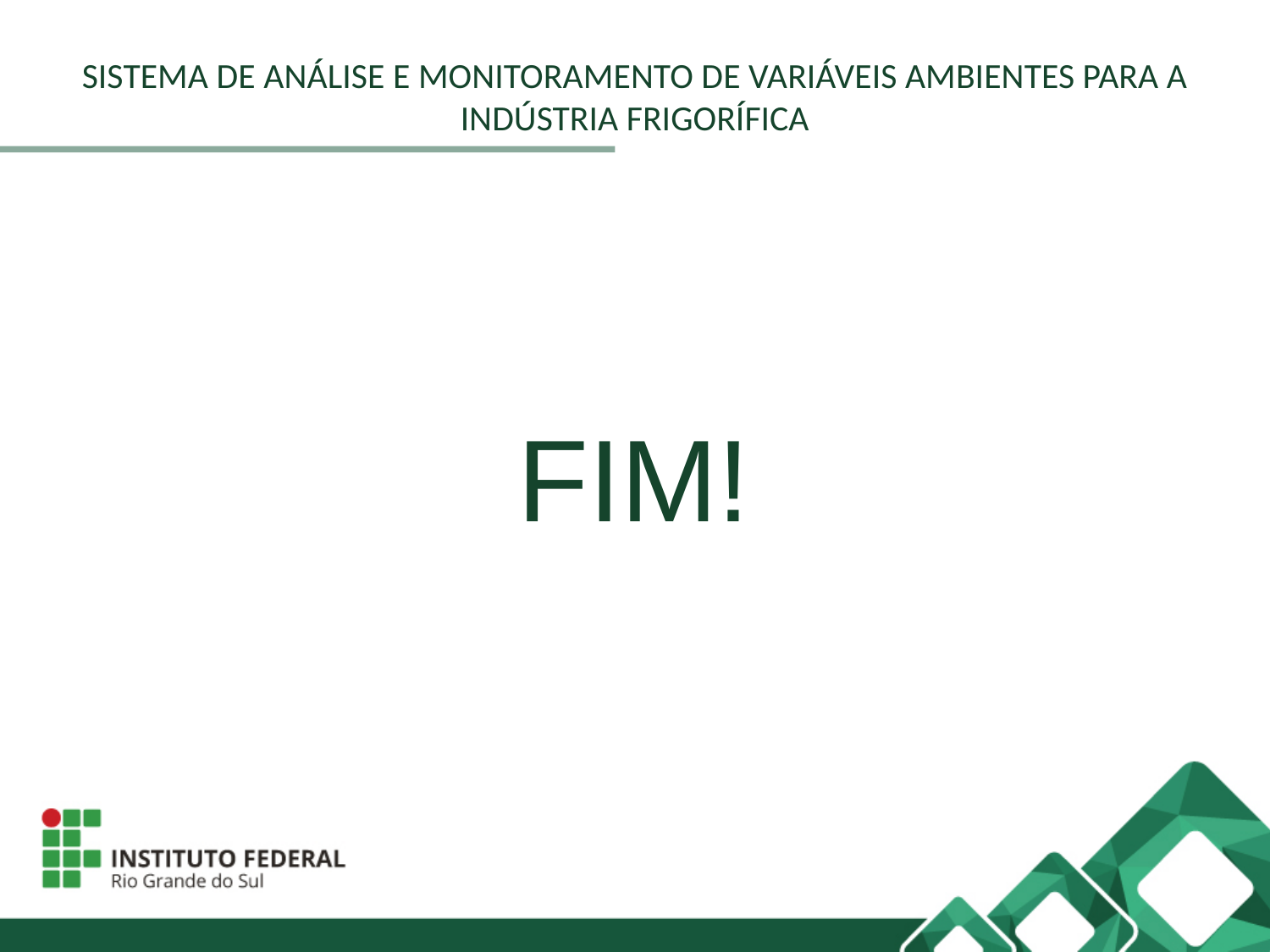

# SISTEMA DE ANÁLISE E MONITORAMENTO DE VARIÁVEIS AMBIENTES PARA A INDÚSTRIA FRIGORÍFICA

FIM!